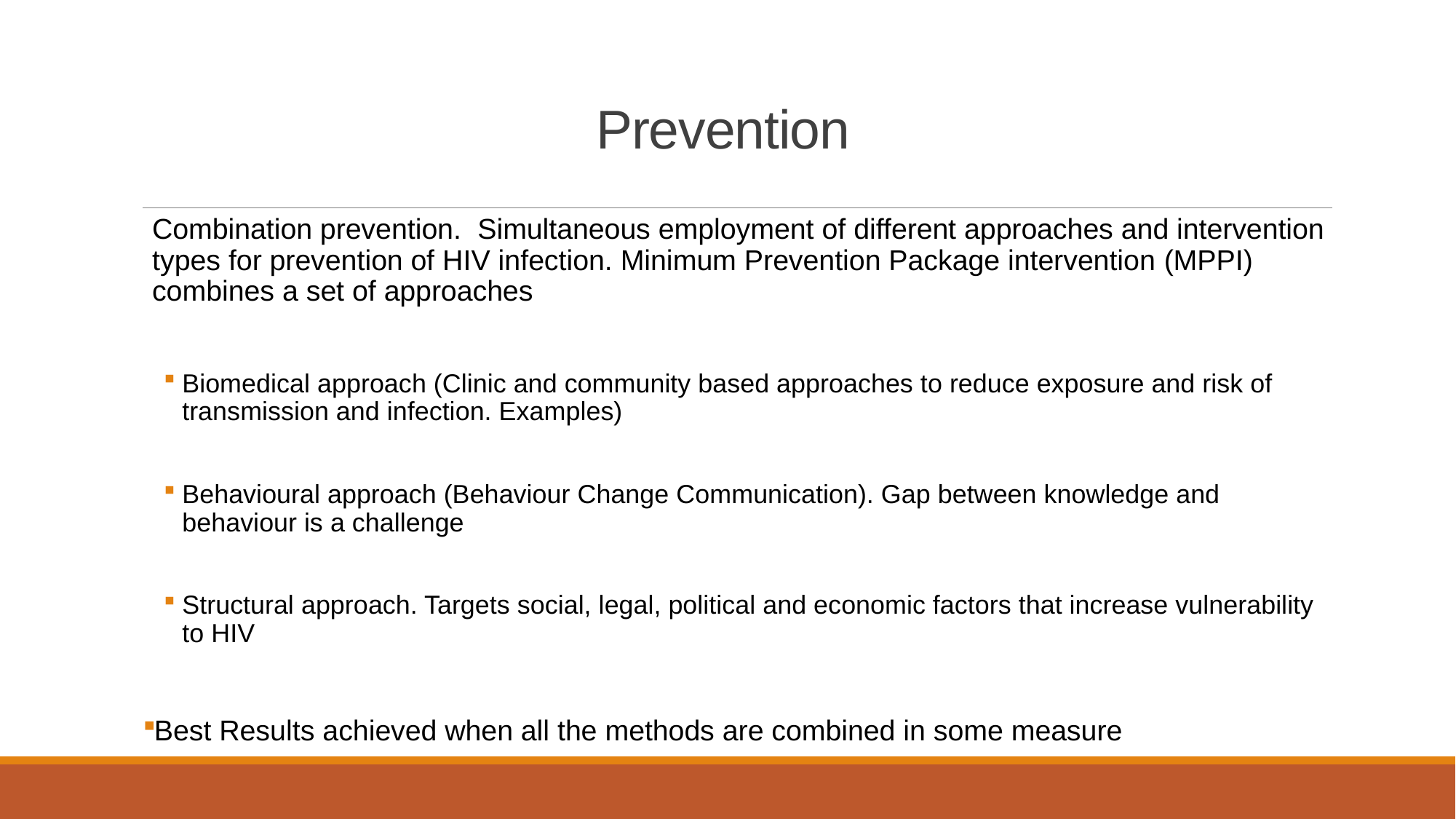

# Prevention
Combination prevention.  Simultaneous employment of different approaches and intervention types for prevention of HIV infection. Minimum Prevention Package intervention (MPPI) combines a set of approaches

Biomedical approach (Clinic and community based approaches to reduce exposure and risk of transmission and infection. Examples)

Behavioural approach (Behaviour Change Communication). Gap between knowledge and behaviour is a challenge

Structural approach. Targets social, legal, political and economic factors that increase vulnerability to HIV

Best Results achieved when all the methods are combined in some measure